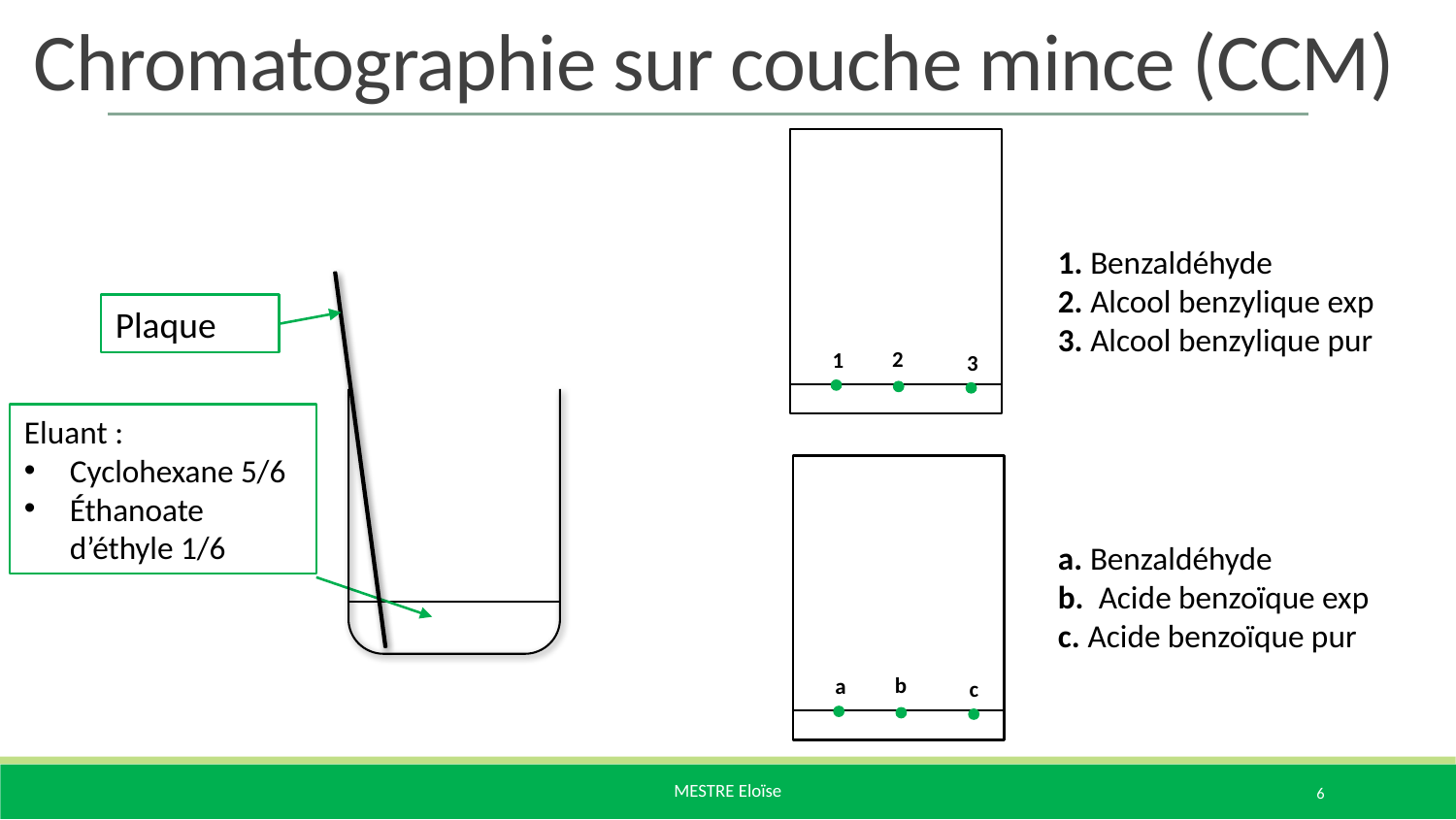

# Chromatographie sur couche mince (CCM)

2
1
3
1. Benzaldéhyde
2. Alcool benzylique exp
3. Alcool benzylique pur

Plaque
Eluant :
Cyclohexane 5/6
Éthanoate d’éthyle 1/6

b
a
c
a. Benzaldéhyde
b.  Acide benzoïque exp
c. Acide benzoïque pur
6